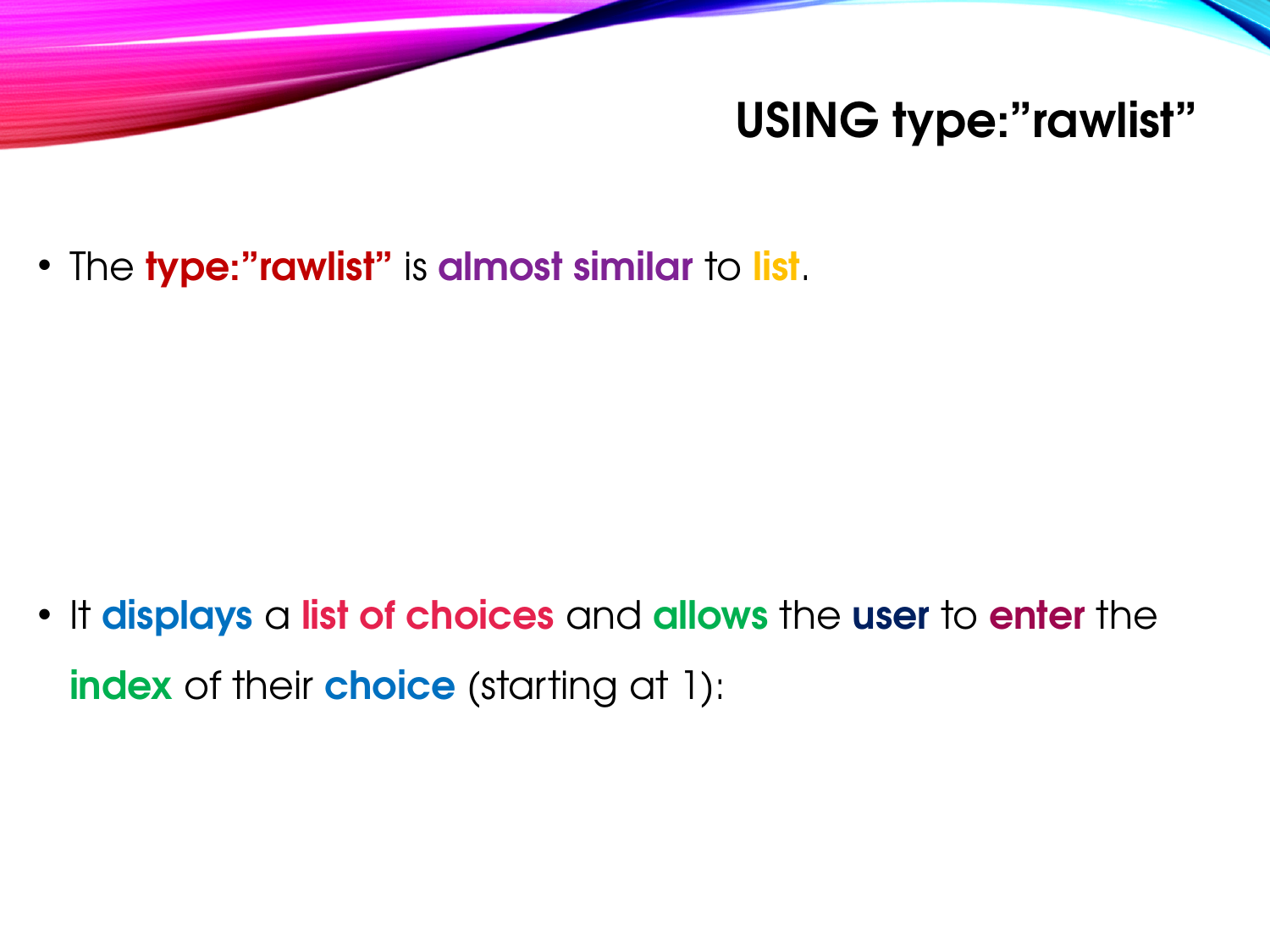

# Using type:”rawlist”
The type:”rawlist” is almost similar to list.

It displays a list of choices and allows the user to enter the index of their choice (starting at 1):